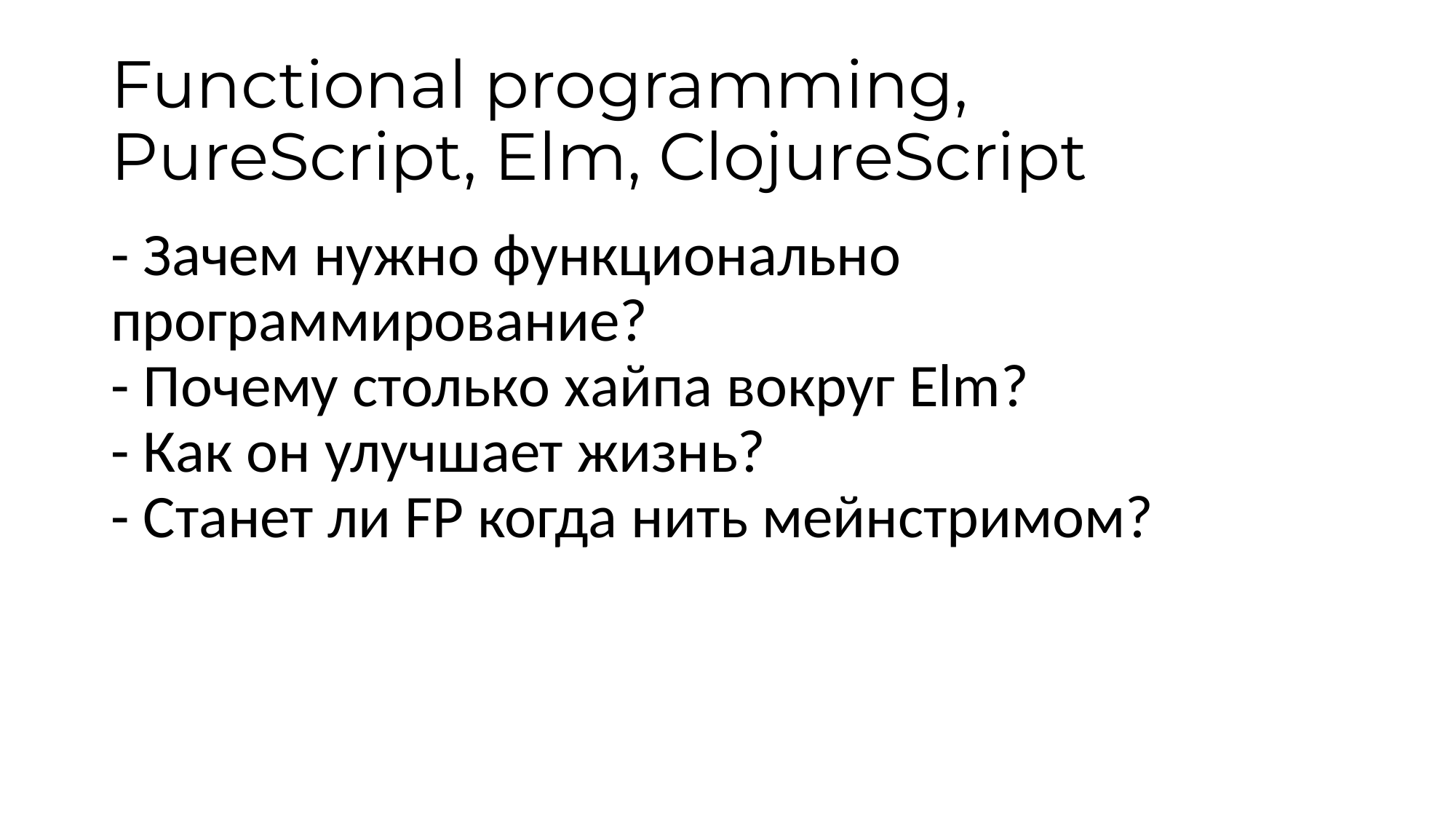

# Functional programming, PureScript, Elm, ClojureScript
- Зачем нужно функционально программирование?
- Почему столько хайпа вокруг Elm?
- Как он улучшает жизнь?
- Станет ли FP когда нить мейнстримом?